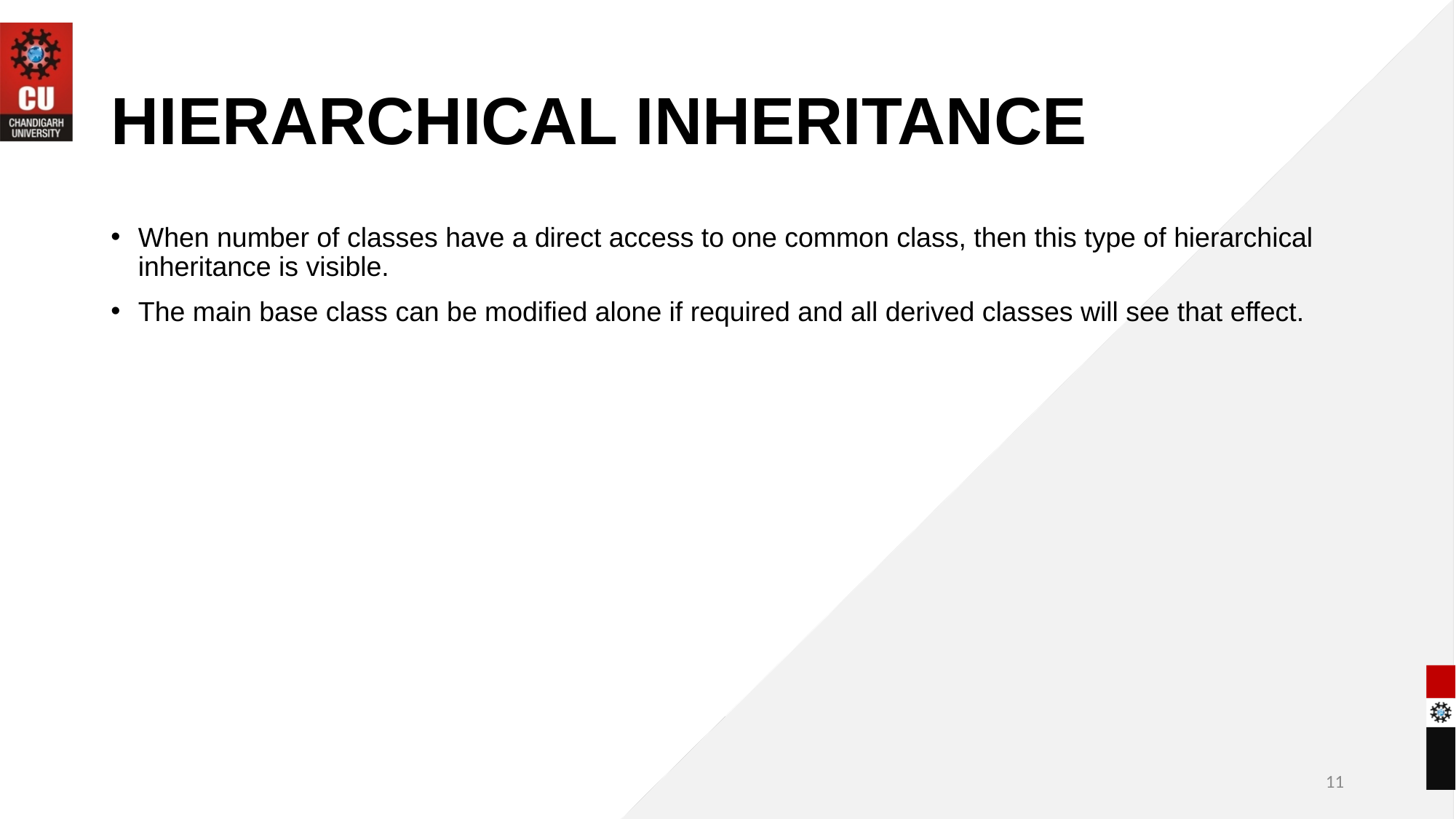

# HIERARCHICAL INHERITANCE
When number of classes have a direct access to one common class, then this type of hierarchical inheritance is visible.
The main base class can be modified alone if required and all derived classes will see that effect.

11